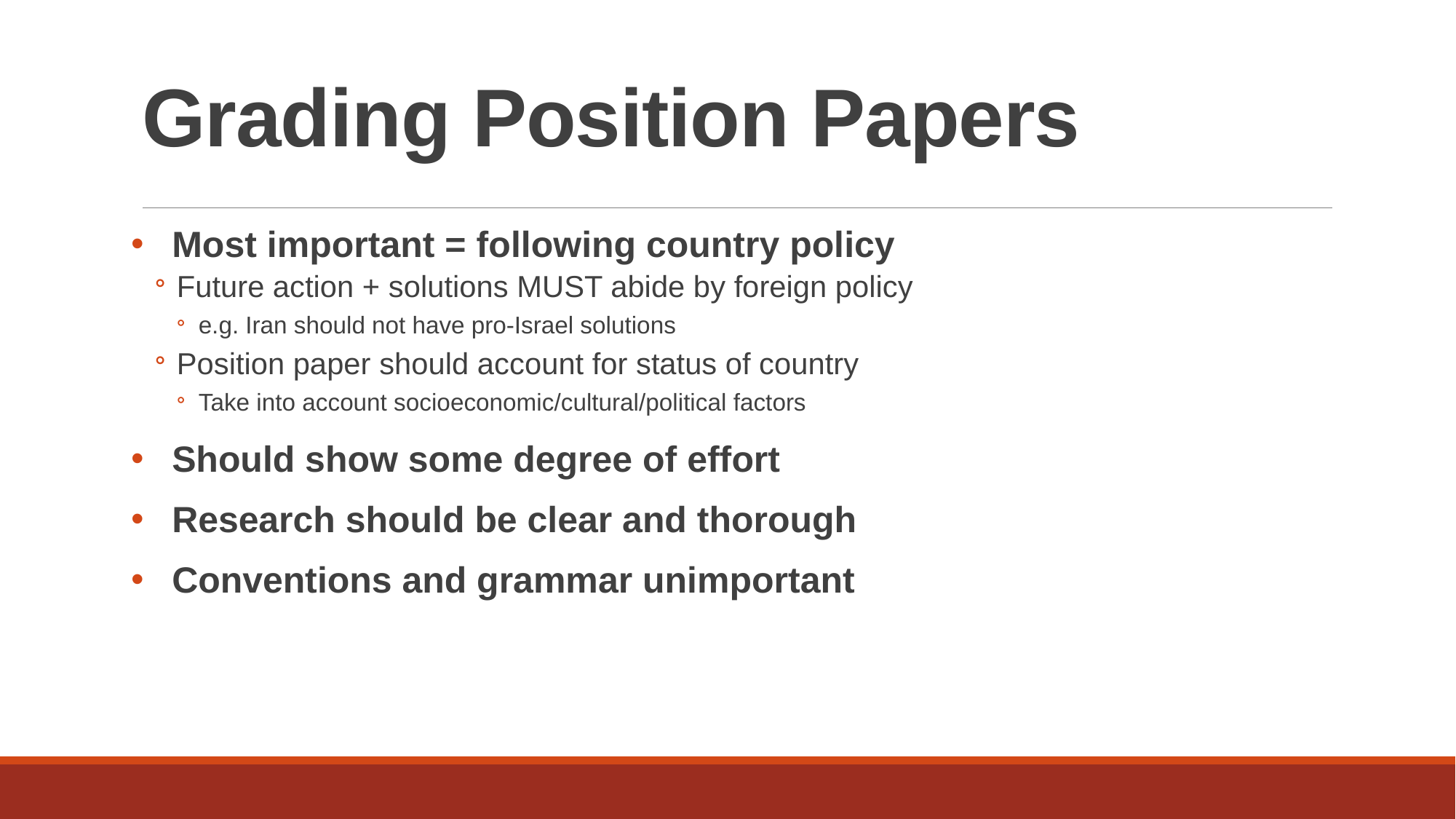

# Grading Position Papers
Most important = following country policy
Future action + solutions MUST abide by foreign policy
e.g. Iran should not have pro-Israel solutions
Position paper should account for status of country
Take into account socioeconomic/cultural/political factors
Should show some degree of effort
Research should be clear and thorough
Conventions and grammar unimportant